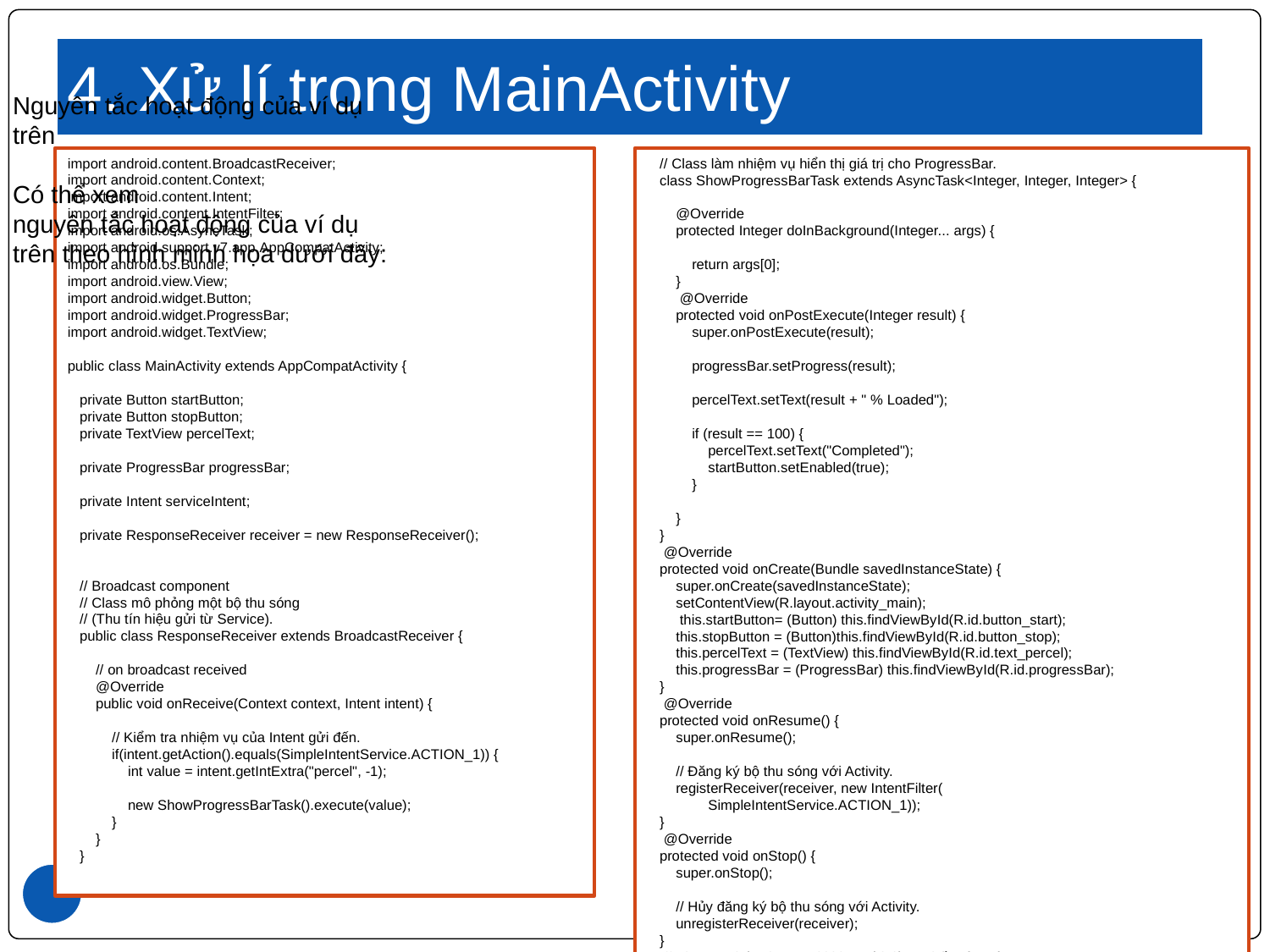

Nguyên tắc hoạt động của ví dụ trên
Có thể xem
nguyên tắc hoạt động của ví dụ trên theo hình minh họa dưới đây:
# 4. Xử lí trong MainActivity
import android.content.BroadcastReceiver;
import android.content.Context;
import android.content.Intent;
import android.content.IntentFilter;
import android.os.AsyncTask;
import android.support.v7.app.AppCompatActivity;
import android.os.Bundle;
import android.view.View;
import android.widget.Button;
import android.widget.ProgressBar;
import android.widget.TextView;

public class MainActivity extends AppCompatActivity {

   private Button startButton;
   private Button stopButton;
   private TextView percelText;

   private ProgressBar progressBar;

   private Intent serviceIntent;

   private ResponseReceiver receiver = new ResponseReceiver();

   // Broadcast component
   // Class mô phỏng một bộ thu sóng
   // (Thu tín hiệu gửi từ Service).
   public class ResponseReceiver extends BroadcastReceiver {

       // on broadcast received
       @Override
       public void onReceive(Context context, Intent intent) {

           // Kiểm tra nhiệm vụ của Intent gửi đến.
           if(intent.getAction().equals(SimpleIntentService.ACTION_1)) {
               int value = intent.getIntExtra("percel", -1);

               new ShowProgressBarTask().execute(value);
           }
       }
   }

   // Class làm nhiệm vụ hiển thị giá trị cho ProgressBar.
   class ShowProgressBarTask extends AsyncTask<Integer, Integer, Integer> {

       @Override
       protected Integer doInBackground(Integer... args) {

           return args[0];
       }
        @Override
       protected void onPostExecute(Integer result) {
           super.onPostExecute(result);

           progressBar.setProgress(result);

           percelText.setText(result + " % Loaded");

           if (result == 100) {
               percelText.setText("Completed");
               startButton.setEnabled(true);
           }

       }
   }
    @Override
   protected void onCreate(Bundle savedInstanceState) {
       super.onCreate(savedInstanceState);
       setContentView(R.layout.activity_main);
        this.startButton= (Button) this.findViewById(R.id.button_start);
       this.stopButton = (Button)this.findViewById(R.id.button_stop);
       this.percelText = (TextView) this.findViewById(R.id.text_percel);
       this.progressBar = (ProgressBar) this.findViewById(R.id.progressBar);
   }
    @Override
   protected void onResume() {
       super.onResume();

       // Đăng ký bộ thu sóng với Activity.
       registerReceiver(receiver, new IntentFilter(
               SimpleIntentService.ACTION_1));
   }
    @Override
   protected void onStop() {
       super.onStop();

       // Hủy đăng ký bộ thu sóng với Activity.
       unregisterReceiver(receiver);
   }
    // Phương thức được gọi khi người dùng nhấn vào nút Start.
   public void startButtonClicked(View view)  {
       startButton.setEnabled(false);
        // Intent yêu cầu gửi đến Service.
       serviceIntent = new Intent(this, SimpleIntentService.class);

       // Chạy dịch vụ.
       startService(serviceIntent);
   }
    public void stopButtonClicked(View view)  {
       if(serviceIntent!= null)  {
           // serviceIntent.get
       }
   }
 }